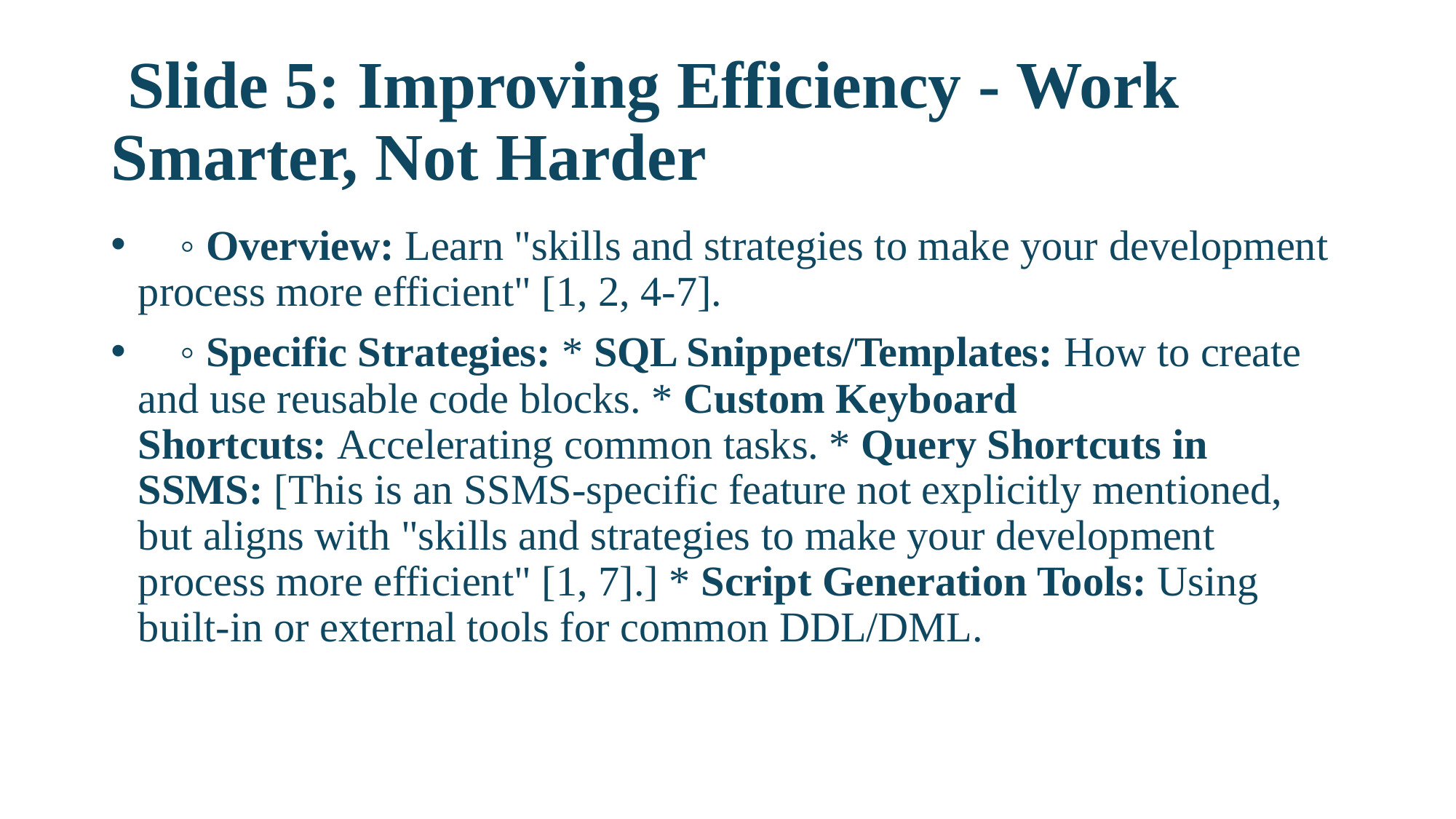

# Slide 5: Improving Efficiency - Work Smarter, Not Harder
    ◦ Overview: Learn "skills and strategies to make your development process more efficient" [1, 2, 4-7].
    ◦ Specific Strategies: * SQL Snippets/Templates: How to create and use reusable code blocks. * Custom Keyboard Shortcuts: Accelerating common tasks. * Query Shortcuts in SSMS: [This is an SSMS-specific feature not explicitly mentioned, but aligns with "skills and strategies to make your development process more efficient" [1, 7].] * Script Generation Tools: Using built-in or external tools for common DDL/DML.